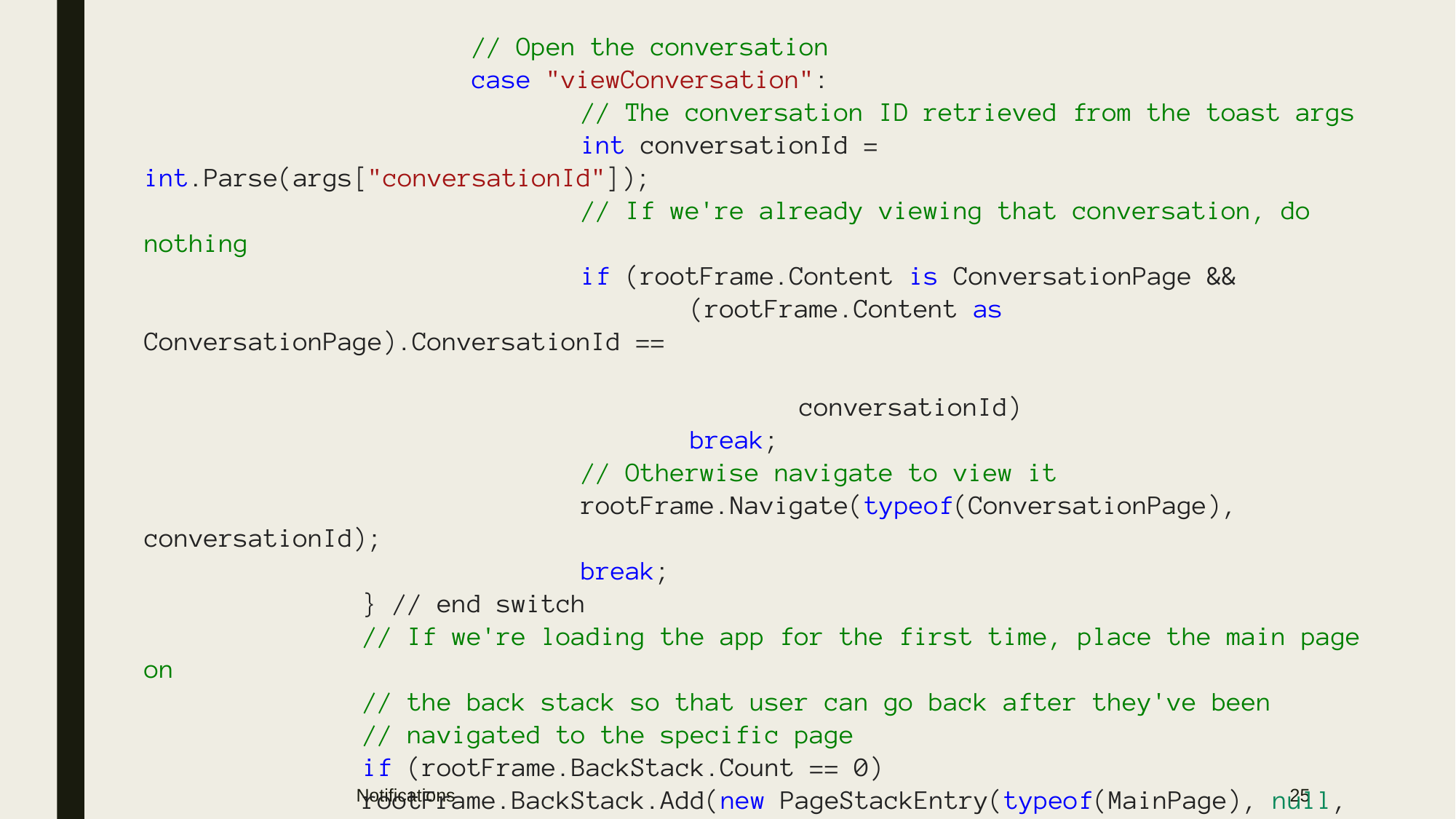

// Open the conversation
			case "viewConversation":
				// The conversation ID retrieved from the toast args
				int conversationId = int.Parse(args["conversationId"]);
				// If we're already viewing that conversation, do nothing
				if (rootFrame.Content is ConversationPage &&
					(rootFrame.Content as ConversationPage).ConversationId ==
																	conversationId)
					break;
				// Otherwise navigate to view it
				rootFrame.Navigate(typeof(ConversationPage), conversationId);
				break;
		} // end switch
		// If we're loading the app for the first time, place the main page on
		// the back stack so that user can go back after they've been
		// navigated to the specific page
		if (rootFrame.BackStack.Count == 0)
		rootFrame.BackStack.Add(new PageStackEntry(typeof(MainPage), null, null)); 	}
	// TODO: Handle other types of activation
	// Ensure the current window is active
	Window.Current.Activate();
}
Notifications
25